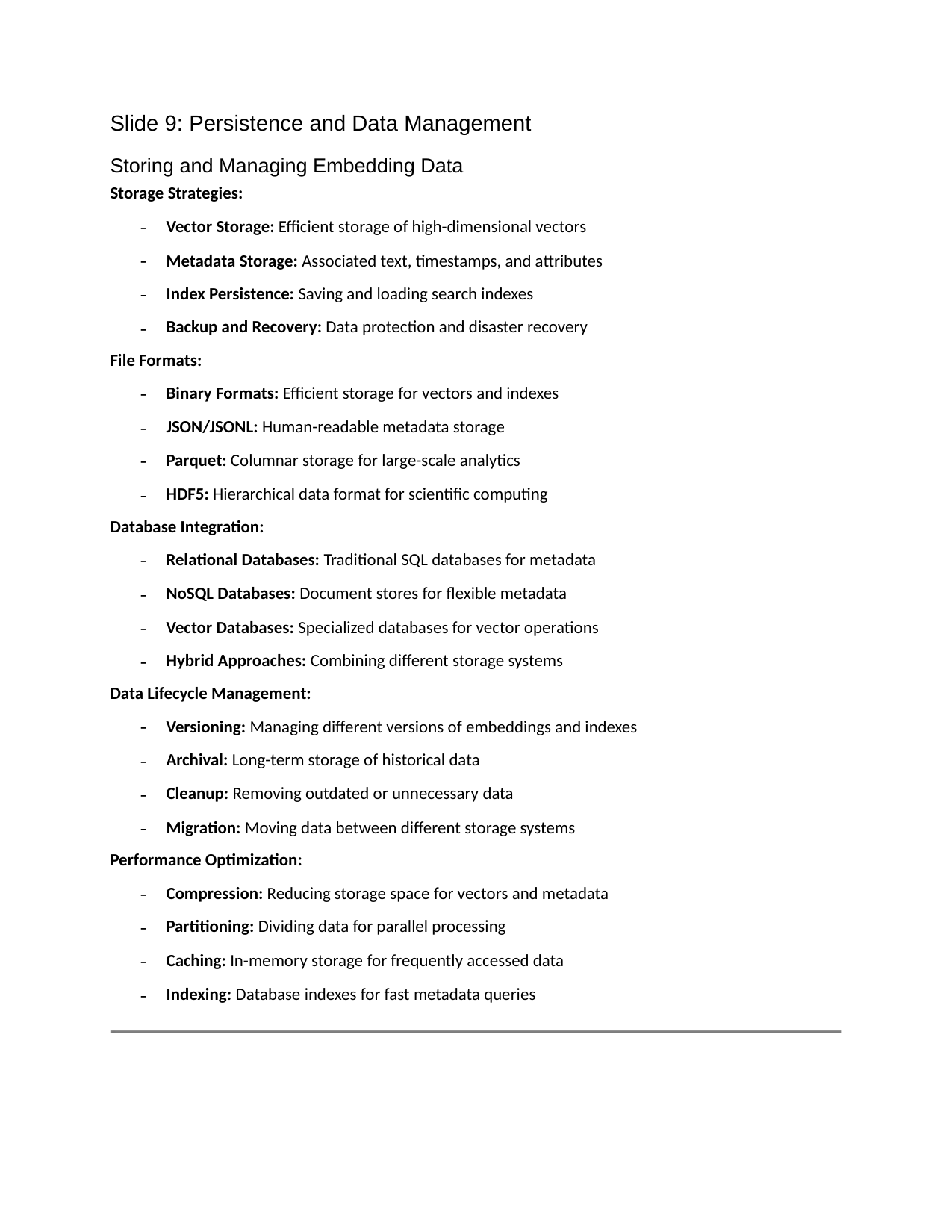

Slide 9: Persistence and Data Management
Storing and Managing Embedding Data
Storage Strategies:
Vector Storage: Efficient storage of high-dimensional vectors
Metadata Storage: Associated text, timestamps, and attributes
Index Persistence: Saving and loading search indexes
-
-
-
-
Backup and Recovery: Data protection and disaster recovery
File Formats:
Binary Formats: Efficient storage for vectors and indexes
-
-
-
-
JSON/JSONL: Human-readable metadata storage
Parquet: Columnar storage for large-scale analytics
HDF5: Hierarchical data format for scientific computing
Database Integration:
Relational Databases: Traditional SQL databases for metadata
-
-
-
-
NoSQL Databases: Document stores for flexible metadata
Vector Databases: Specialized databases for vector operations
Hybrid Approaches: Combining different storage systems
Data Lifecycle Management:
Versioning: Managing different versions of embeddings and indexes
-
-
-
-
Archival: Long-term storage of historical data
Cleanup: Removing outdated or unnecessary data
Migration: Moving data between different storage systems
Performance Optimization:
Compression: Reducing storage space for vectors and metadata
-
-
-
-
Partitioning: Dividing data for parallel processing
Caching: In-memory storage for frequently accessed data
Indexing: Database indexes for fast metadata queries